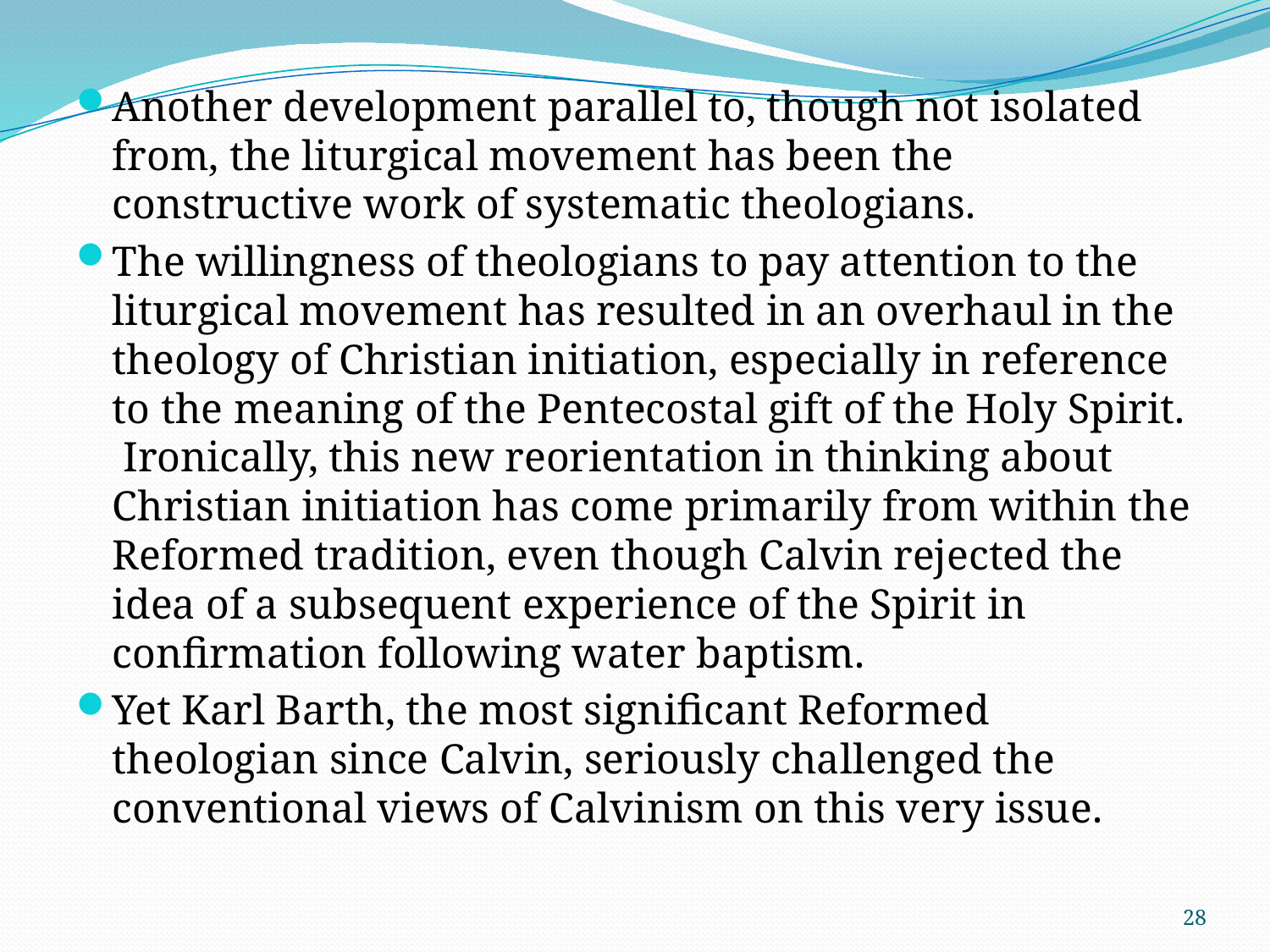

Another development parallel to, though not isolated from, the liturgical movement has been the constructive work of systematic theologians.
The willingness of theologians to pay attention to the liturgical movement has resulted in an overhaul in the theology of Christian initiation, especially in reference to the meaning of the Pentecostal gift of the Holy Spirit.  Ironically, this new reorientation in thinking about Christian initiation has come primarily from within the Reformed tradition, even though Calvin rejected the idea of a subsequent experience of the Spirit in confirmation following water baptism.
Yet Karl Barth, the most significant Reformed theologian since Calvin, seriously challenged the conventional views of Calvinism on this very issue.

28